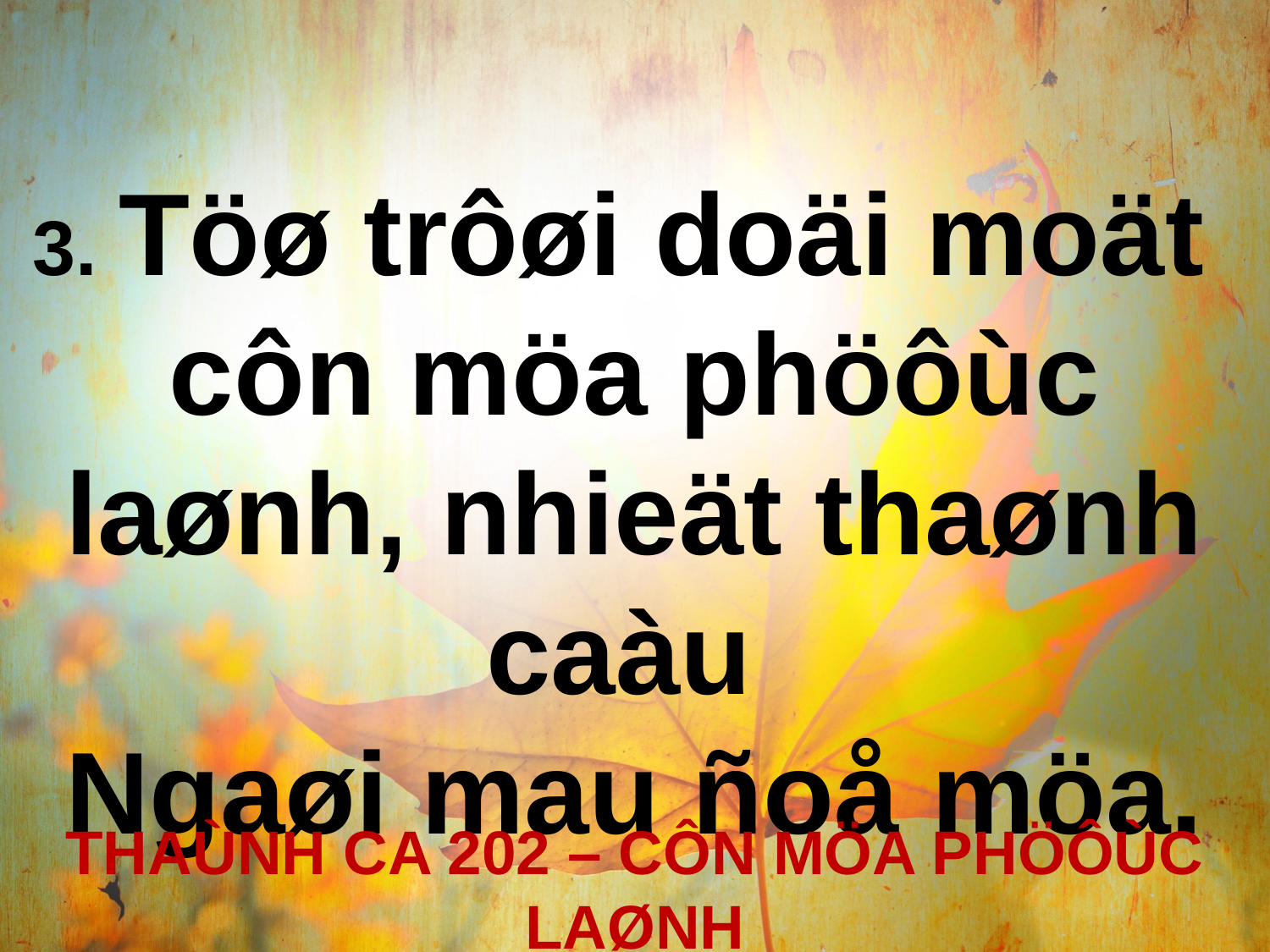

3. Töø trôøi doäi moät
côn möa phöôùc laønh, nhieät thaønh caàu
Ngaøi mau ñoå möa.
THAÙNH CA 202 – CÔN MÖA PHÖÔÙC LAØNH